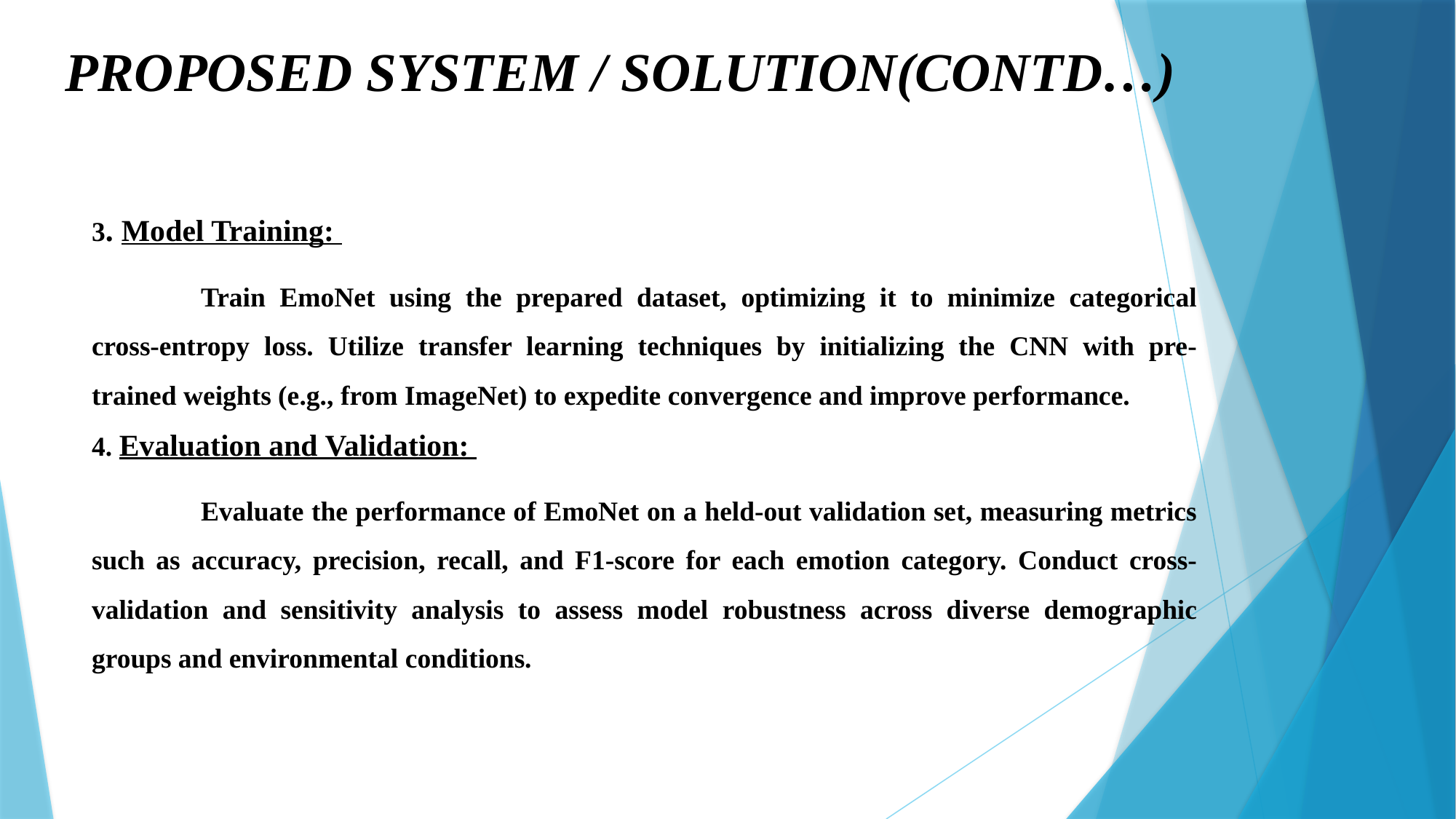

# PROPOSED SYSTEM / SOLUTION(CONTD…)
3. Model Training:
	Train EmoNet using the prepared dataset, optimizing it to minimize categorical cross-entropy loss. Utilize transfer learning techniques by initializing the CNN with pre-trained weights (e.g., from ImageNet) to expedite convergence and improve performance.
4. Evaluation and Validation:
	Evaluate the performance of EmoNet on a held-out validation set, measuring metrics such as accuracy, precision, recall, and F1-score for each emotion category. Conduct cross-validation and sensitivity analysis to assess model robustness across diverse demographic groups and environmental conditions.